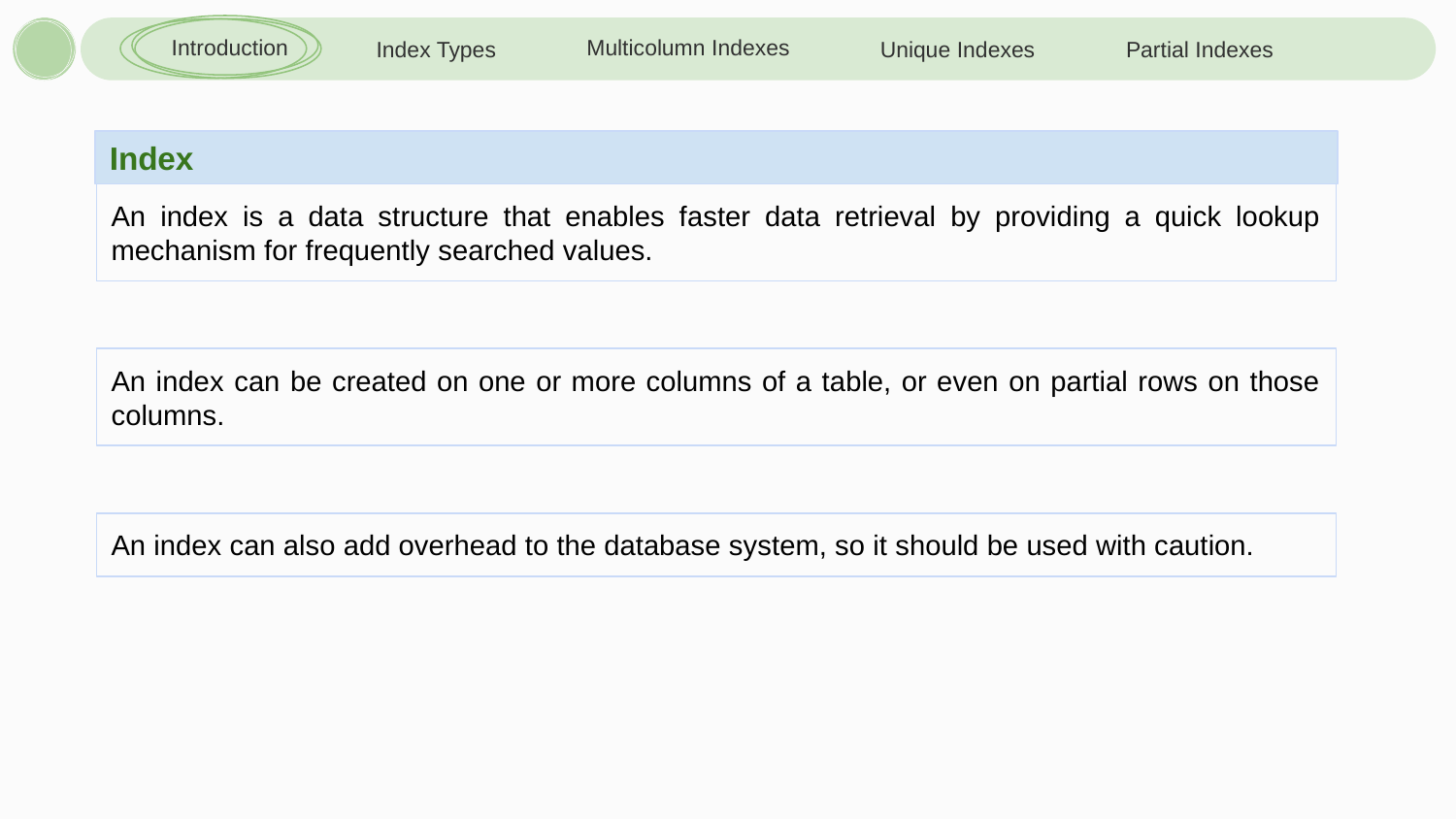

Introduction
Multicolumn Indexes
Index Types
Unique Indexes
Partial Indexes
Index
An index is a data structure that enables faster data retrieval by providing a quick lookup mechanism for frequently searched values.
An index can be created on one or more columns of a table, or even on partial rows on those columns.
An index can also add overhead to the database system, so it should be used with caution.